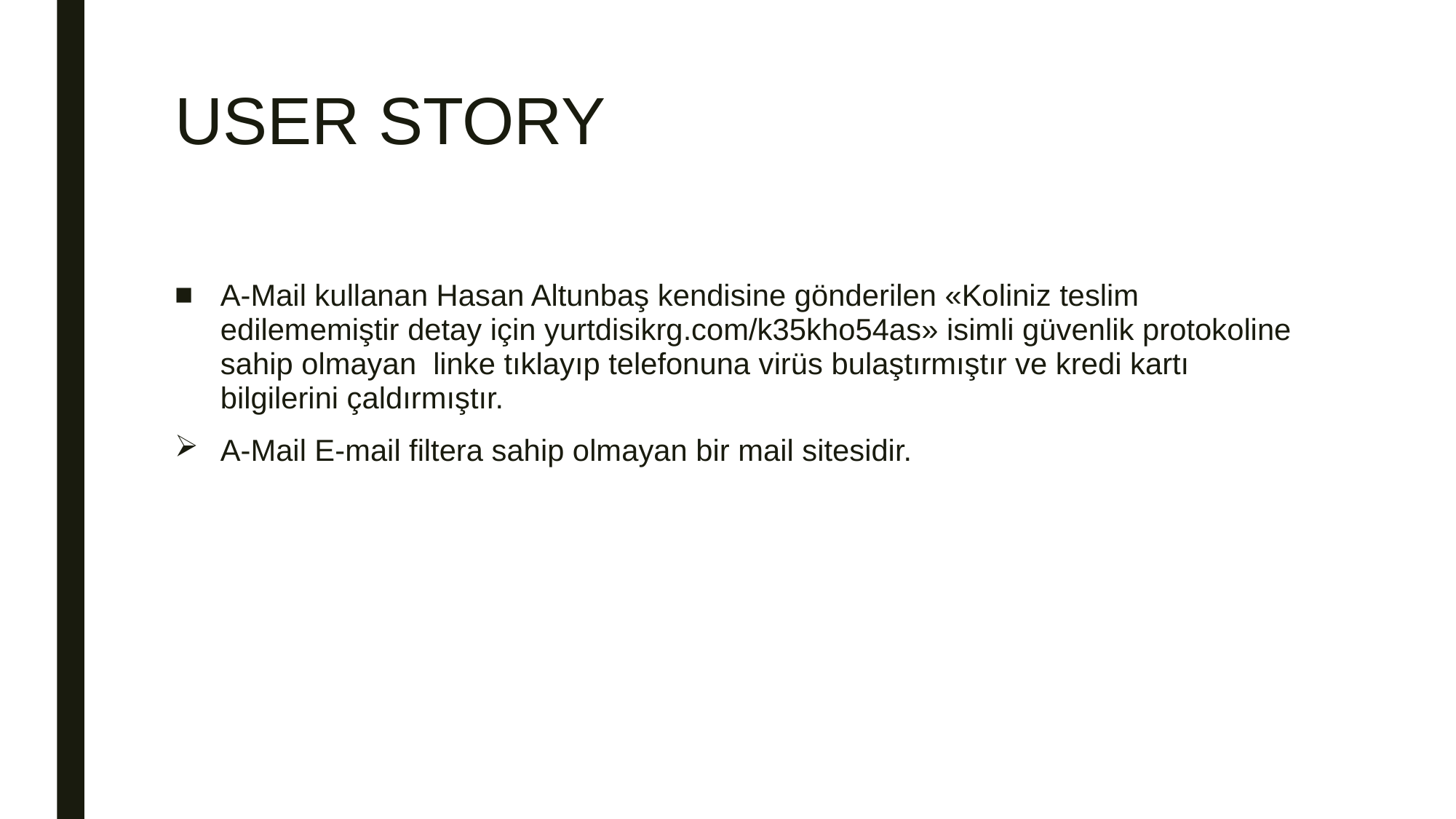

# USER STORY
A-Mail kullanan Hasan Altunbaş kendisine gönderilen «Koliniz teslim edilememiştir detay için yurtdisikrg.com/k35kho54as» isimli güvenlik protokoline sahip olmayan  linke tıklayıp telefonuna virüs bulaştırmıştır ve kredi kartı bilgilerini çaldırmıştır.
A-Mail E-mail filtera sahip olmayan bir mail sitesidir.